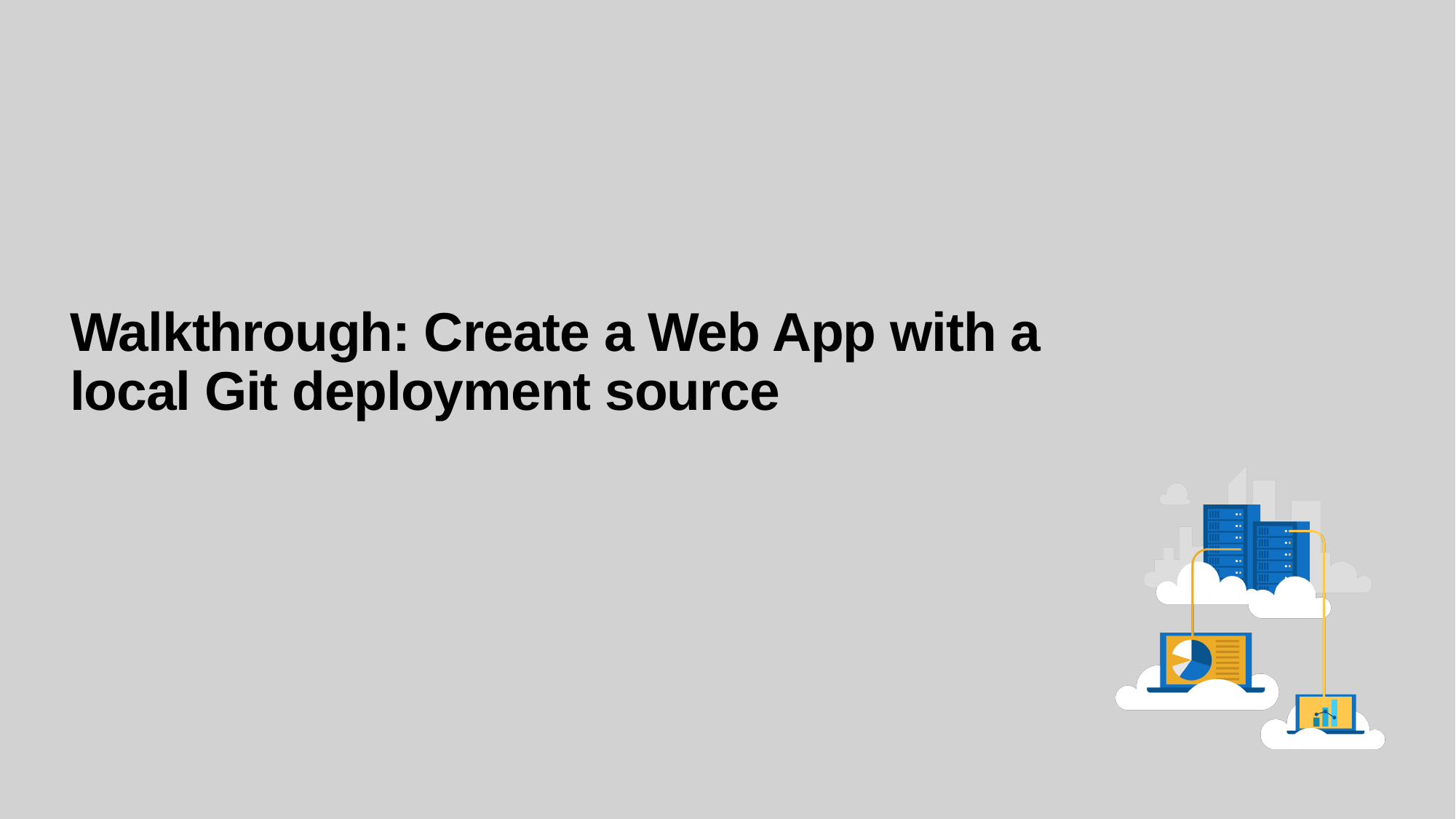

# Walkthrough: Create a Web App with a local Git deployment source